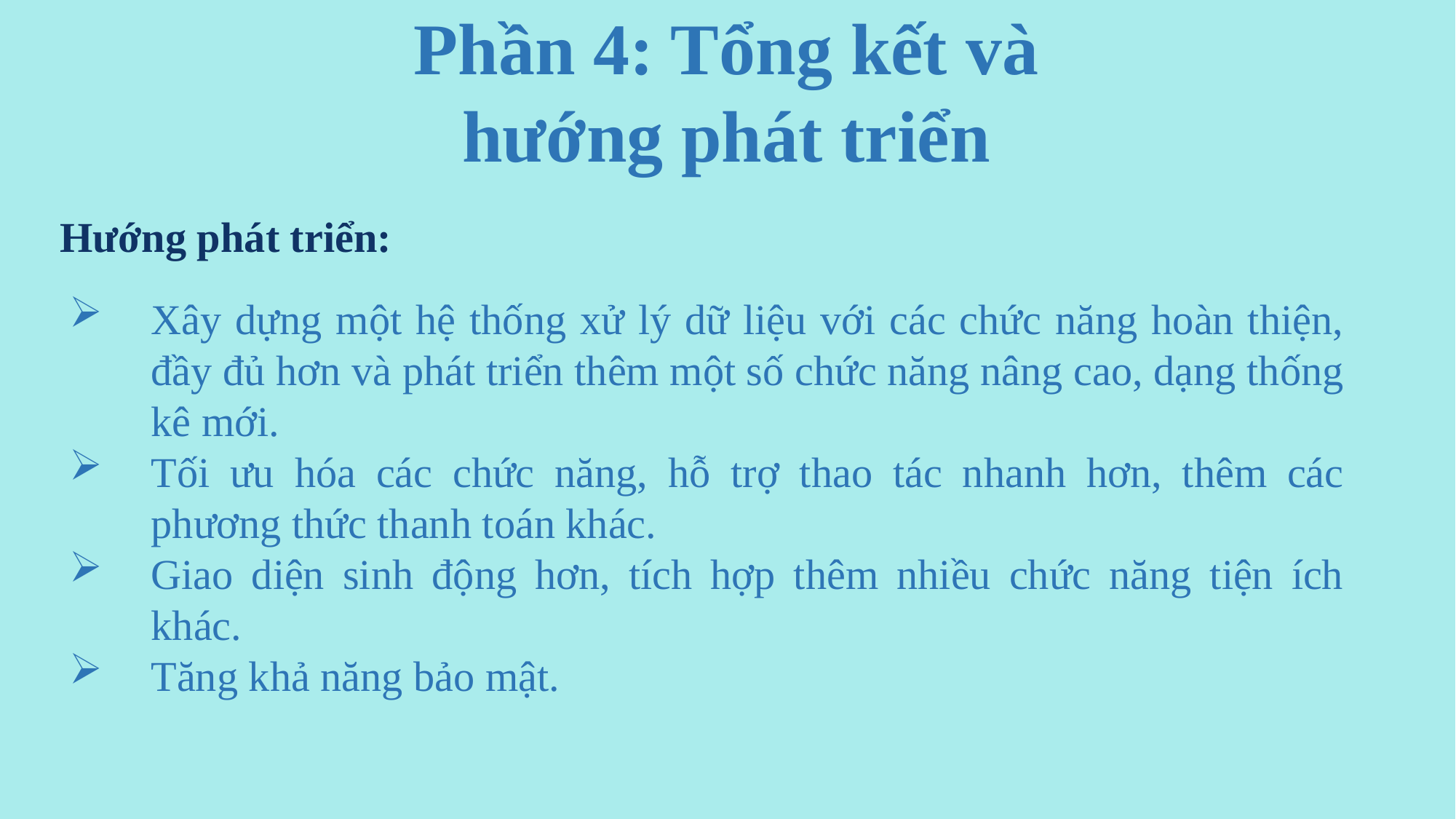

Phần 4: Tổng kết và hướng phát triển
Hướng phát triển:
Xây dựng một hệ thống xử lý dữ liệu với các chức năng hoàn thiện, đầy đủ hơn và phát triển thêm một số chức năng nâng cao, dạng thống kê mới.
Tối ưu hóa các chức năng, hỗ trợ thao tác nhanh hơn, thêm các phương thức thanh toán khác.
Giao diện sinh động hơn, tích hợp thêm nhiều chức năng tiện ích khác.
Tăng khả năng bảo mật.